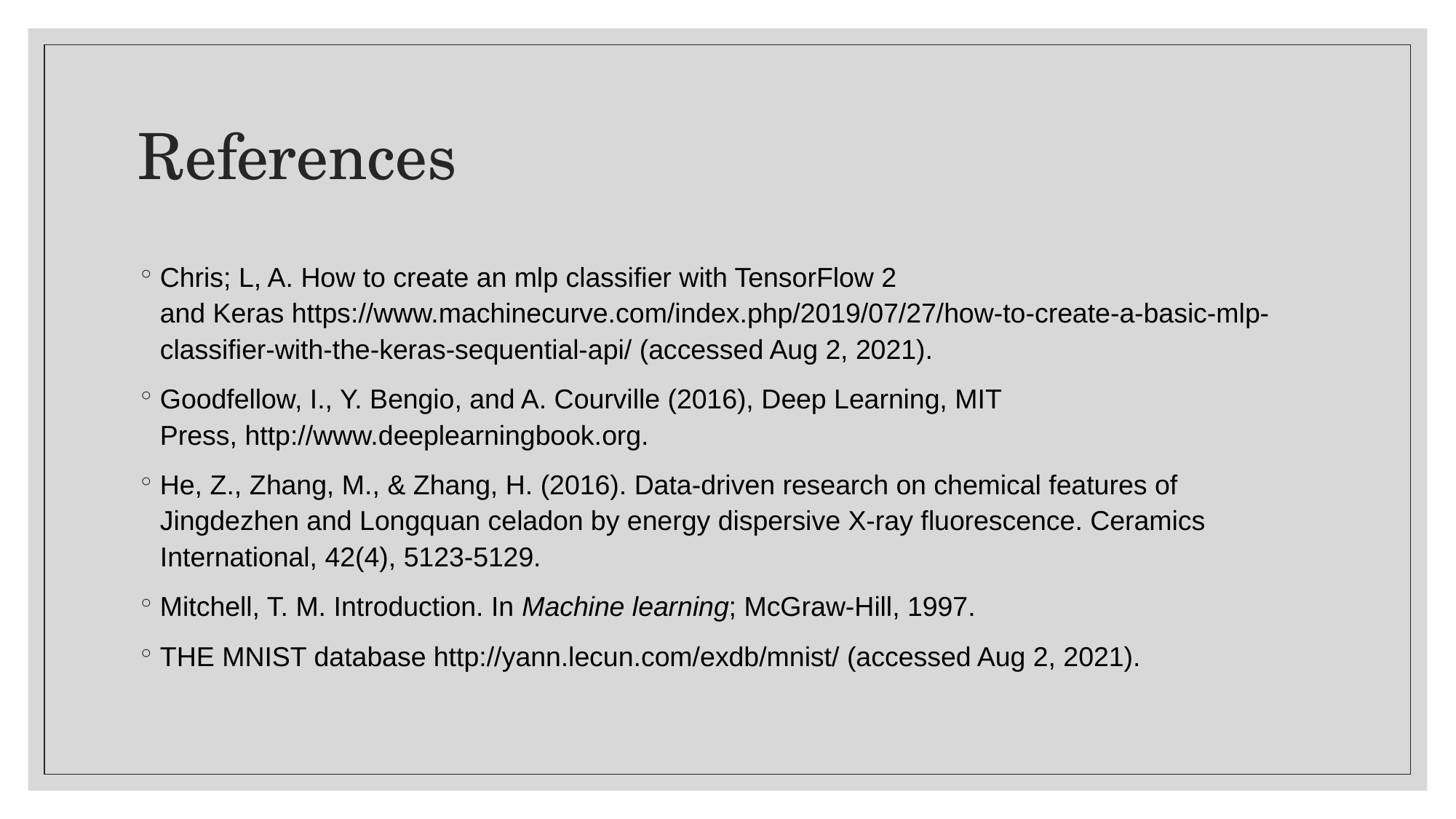

# References
Chris; L, A. How to create an mlp classifier with TensorFlow 2 and Keras https://www.machinecurve.com/index.php/2019/07/27/how-to-create-a-basic-mlp-classifier-with-the-keras-sequential-api/ (accessed Aug 2, 2021).
Goodfellow, I., Y. Bengio, and A. Courville (2016), Deep Learning, MIT Press, http://www.deeplearningbook.org.
He, Z., Zhang, M., & Zhang, H. (2016). Data-driven research on chemical features of Jingdezhen and Longquan celadon by energy dispersive X-ray fluorescence. Ceramics International, 42(4), 5123-5129.
Mitchell, T. M. Introduction. In Machine learning; McGraw-Hill, 1997.
THE MNIST database http://yann.lecun.com/exdb/mnist/ (accessed Aug 2, 2021).